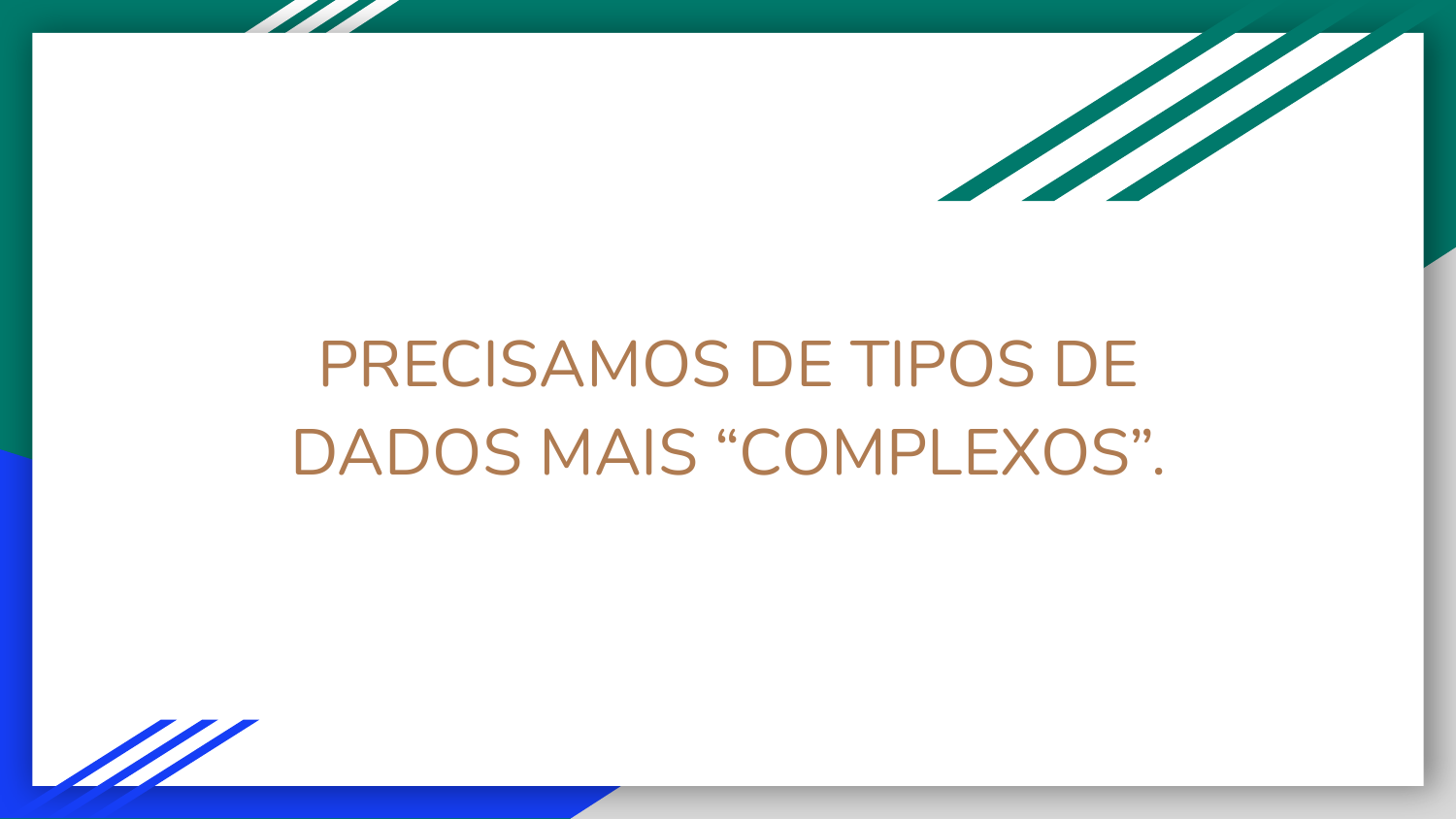

# PRECISAMOS DE TIPOS DE DADOS MAIS “COMPLEXOS”.